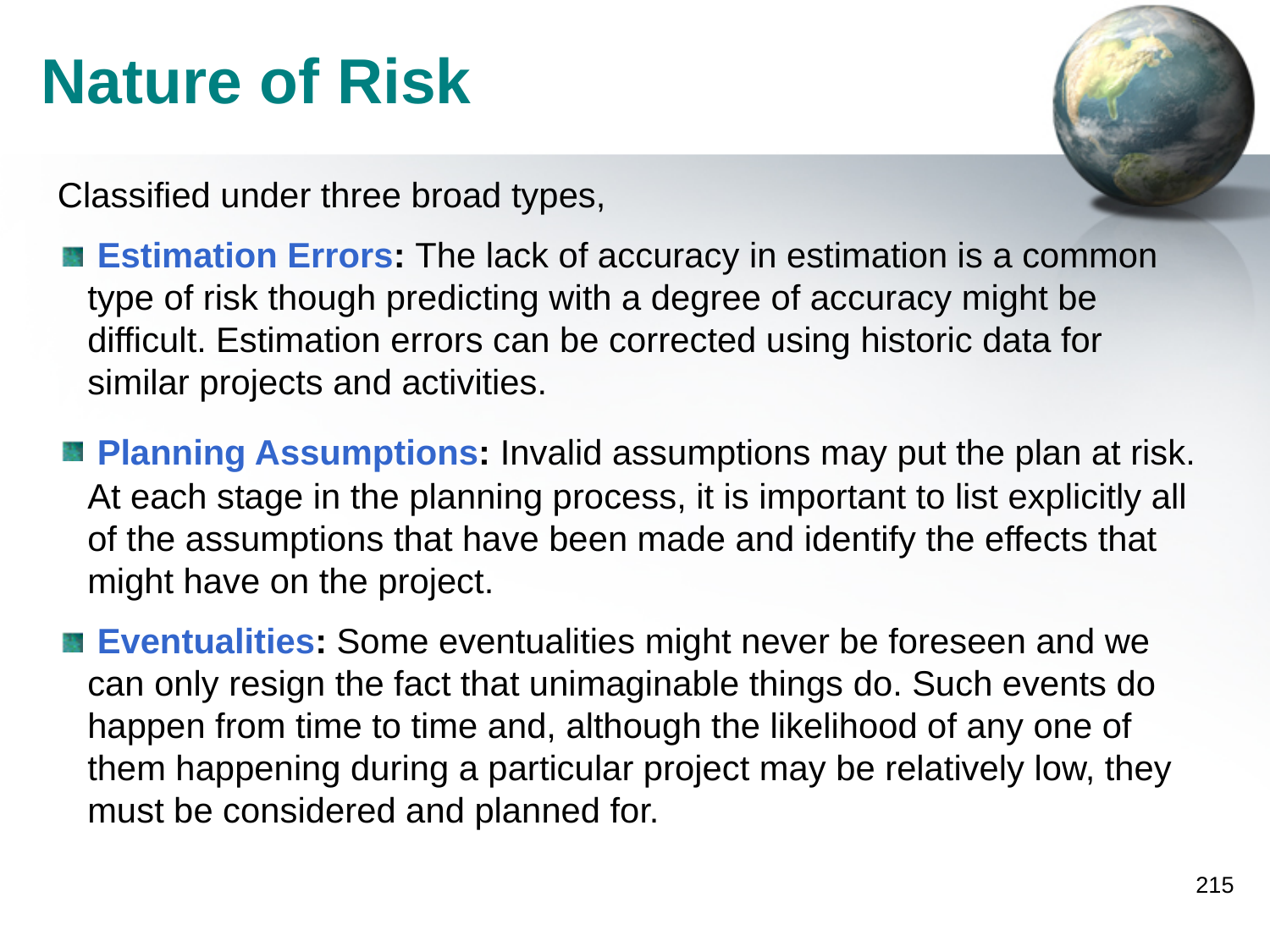

# Nature of Risk

Classified under three broad types,
 Estimation Errors: The lack of accuracy in estimation is a common type of risk though predicting with a degree of accuracy might be difficult. Estimation errors can be corrected using historic data for similar projects and activities.
 Planning Assumptions: Invalid assumptions may put the plan at risk. At each stage in the planning process, it is important to list explicitly all of the assumptions that have been made and identify the effects that might have on the project.
 Eventualities: Some eventualities might never be foreseen and we can only resign the fact that unimaginable things do. Such events do happen from time to time and, although the likelihood of any one of them happening during a particular project may be relatively low, they must be considered and planned for.

215